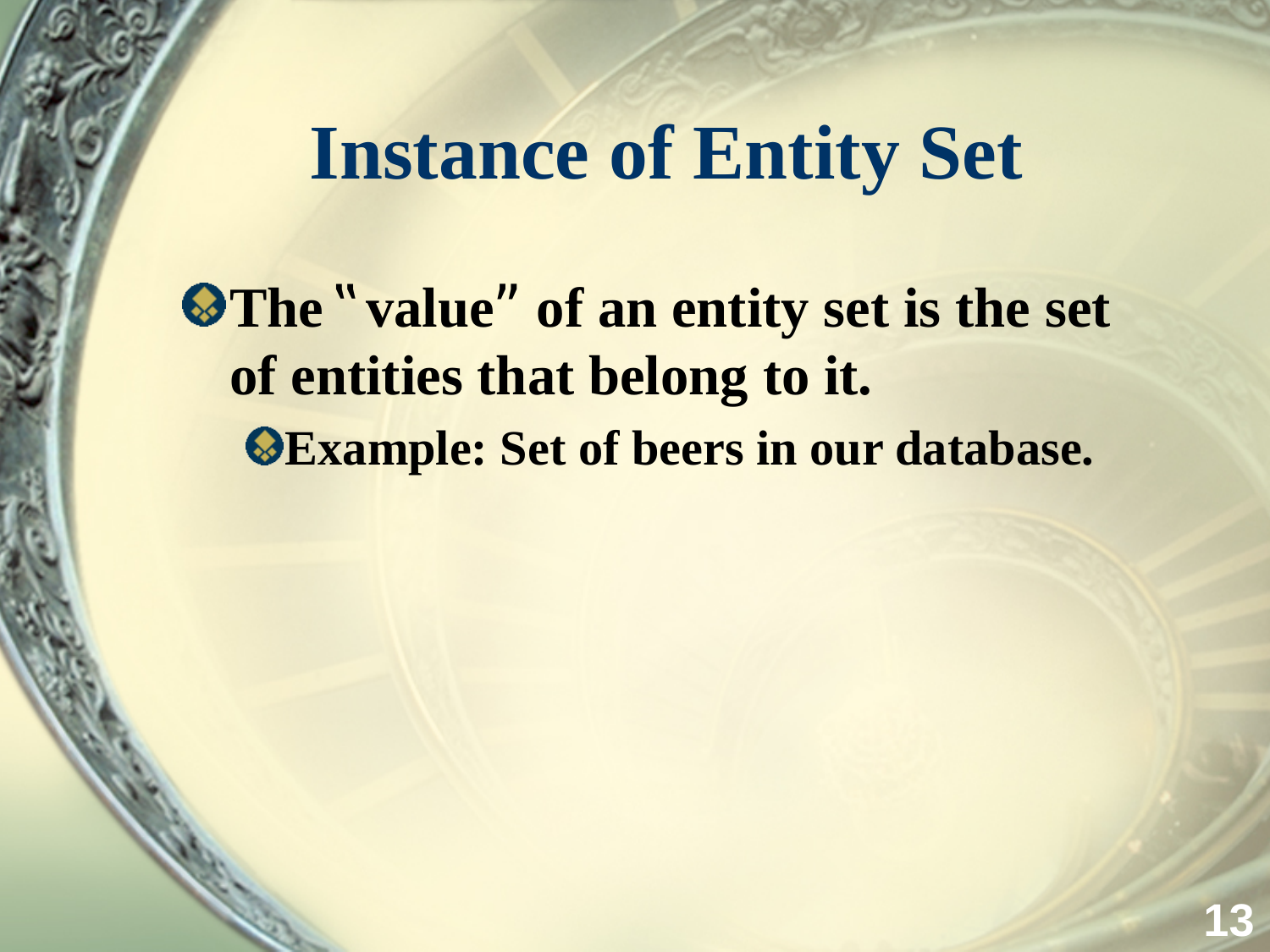

# Instance of Entity Set
The “value” of an entity set is the set of entities that belong to it.
Example: Set of beers in our database.
13